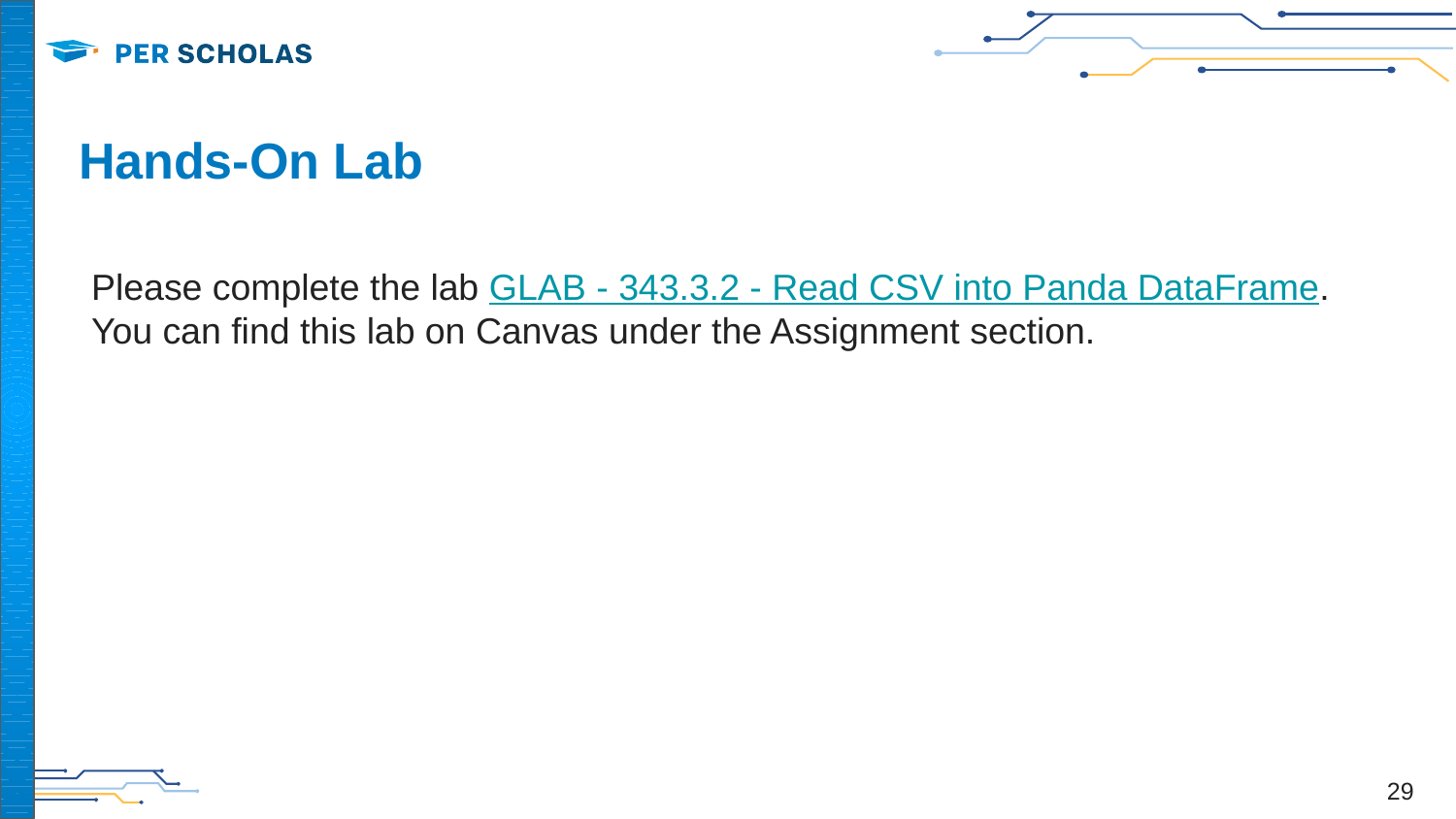

# Hands-On Lab

Please complete the lab GLAB - 343.3.2 - Read CSV into Panda DataFrame. You can find this lab on Canvas under the Assignment section.
29